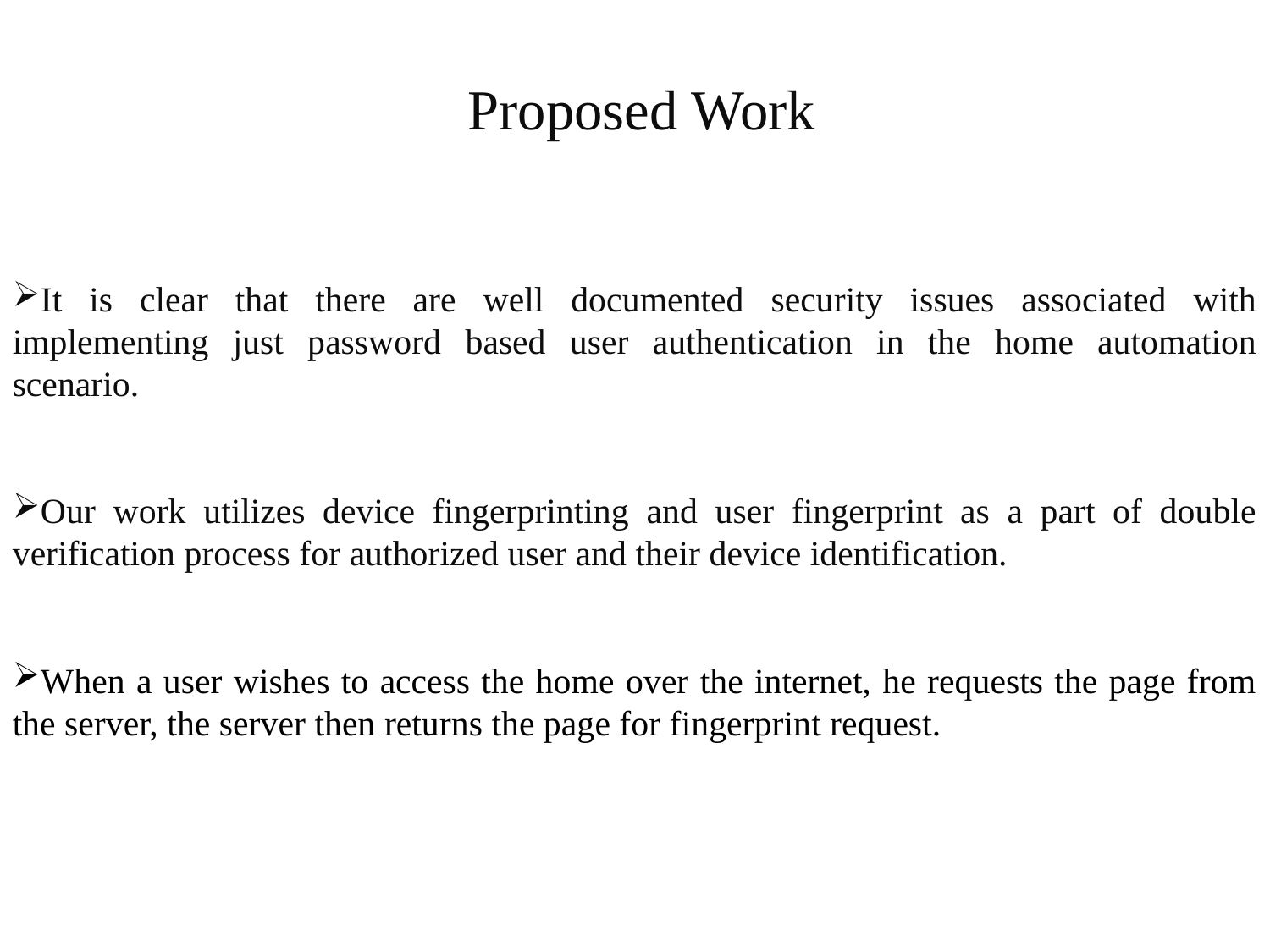

Proposed Work

It is clear that there are well documented security issues associated with implementing just password based user authentication in the home automation scenario.

Our work utilizes device fingerprinting and user fingerprint as a part of double verification process for authorized user and their device identification.

When a user wishes to access the home over the internet, he requests the page from the server, the server then returns the page for fingerprint request.